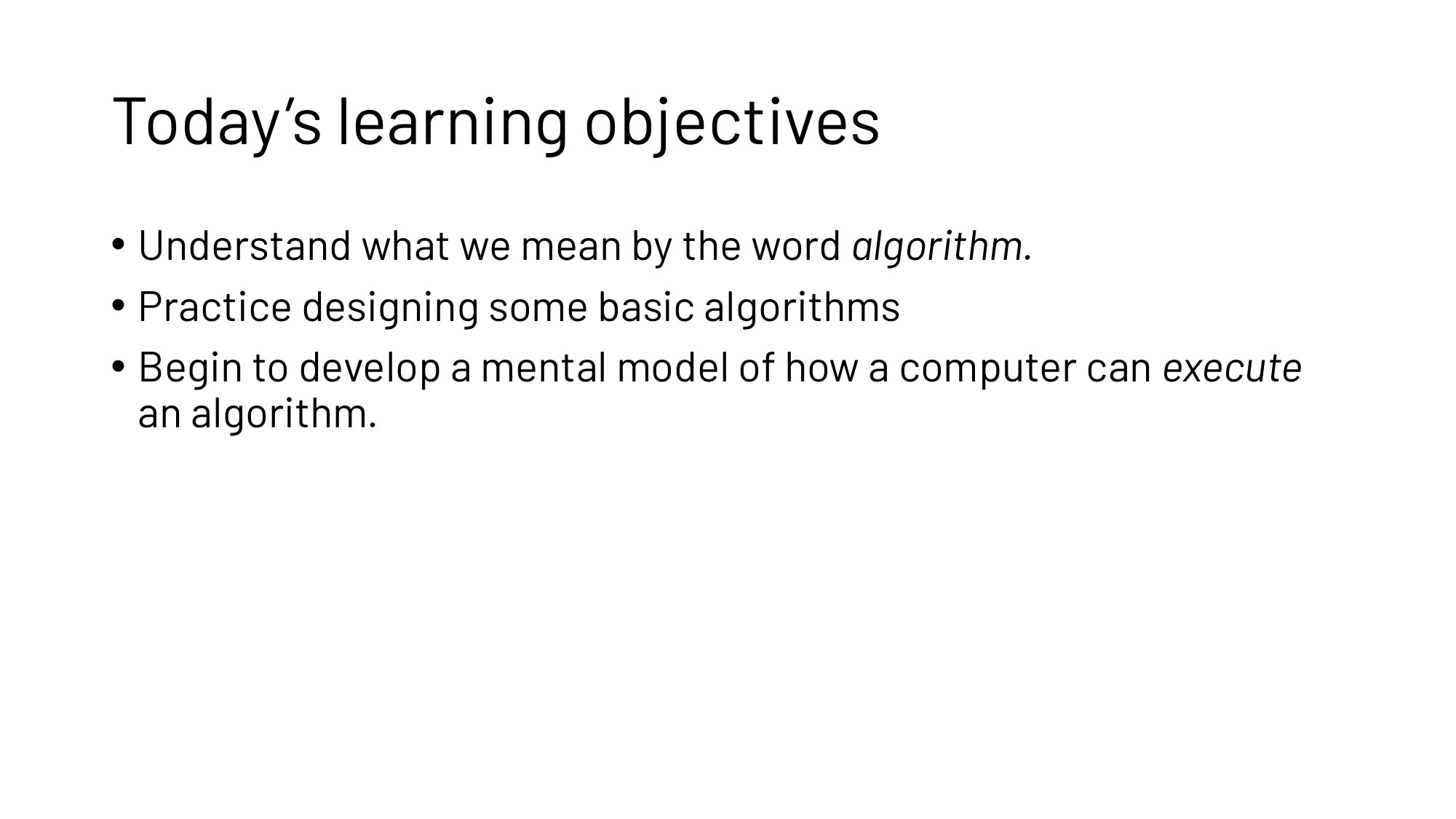

# Today’s learning objectives
Understand what we mean by the word algorithm.
Practice designing some basic algorithms
Begin to develop a mental model of how a computer can execute an algorithm.